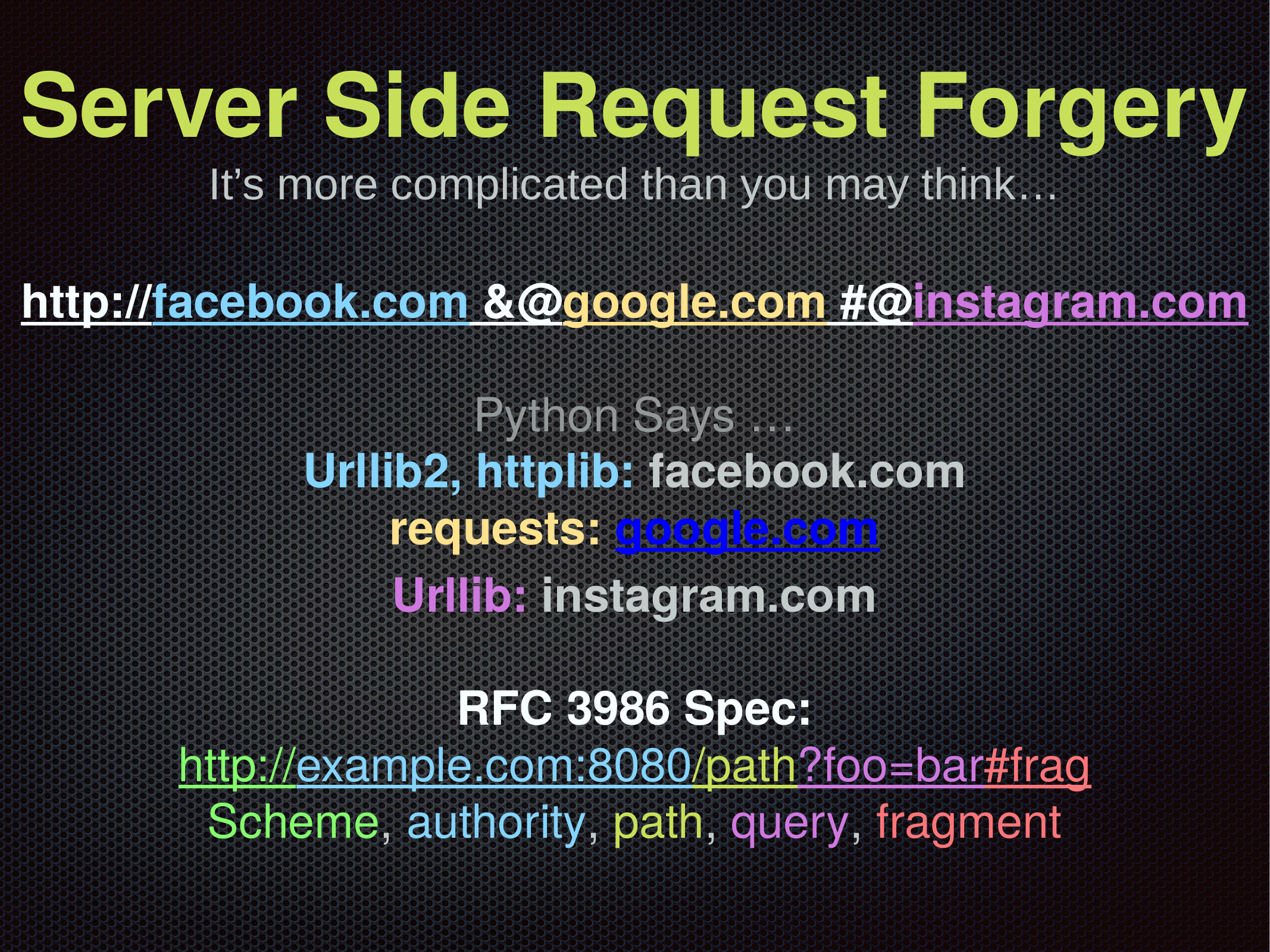

Server Side Request Forgery
It’s more complicated than you may think…

http://facebook.com &@google.com #@instagram.com

Python Says …
Urllib2, httplib: facebook.com
requests: google.com
Urllib: instagram.com

RFC 3986 Spec:
http://example.com:8080/path?foo=bar#frag
Scheme, authority, path, query, fragment